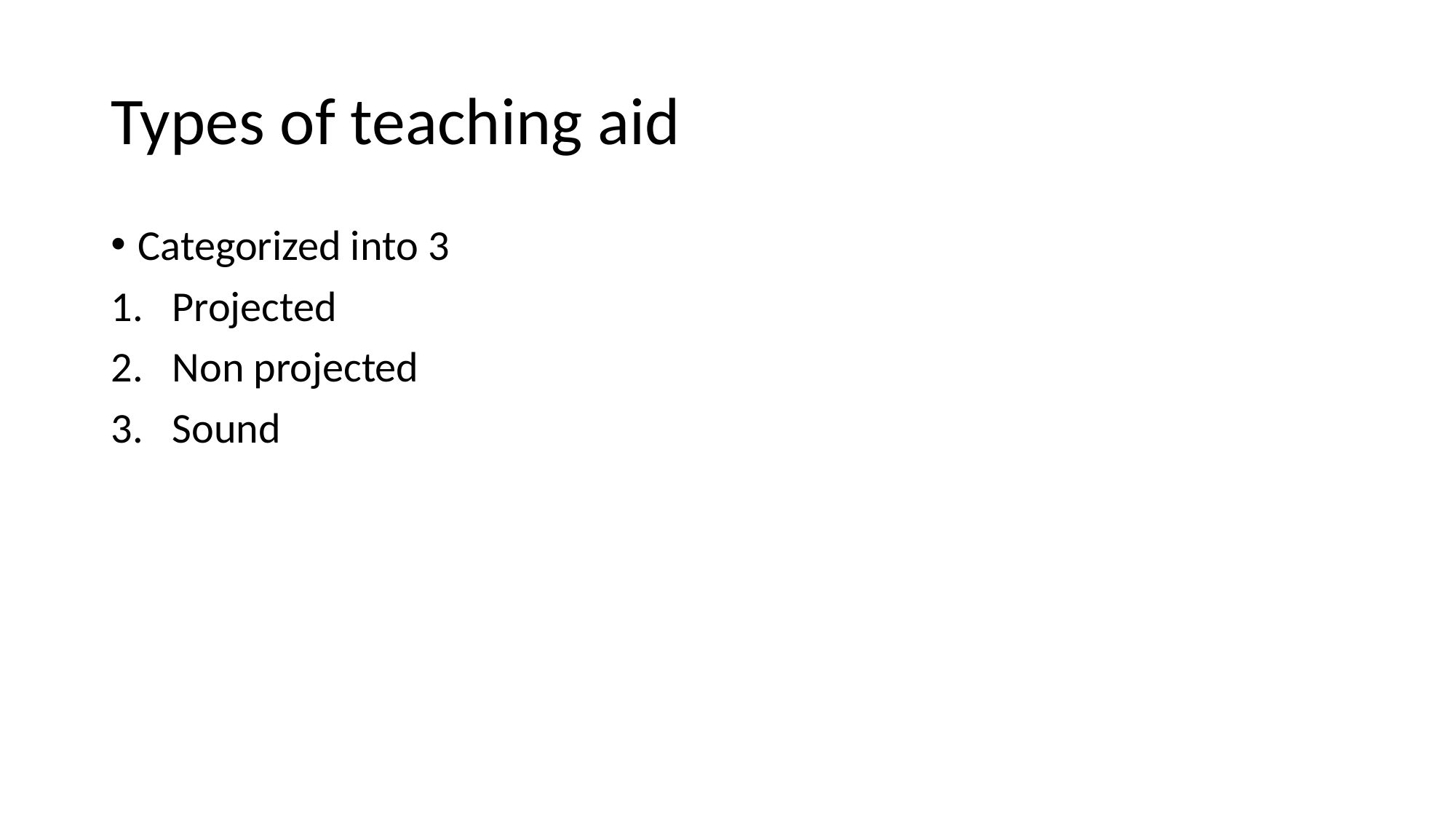

# Types of teaching aid
Categorized into 3
Projected
Non projected
Sound